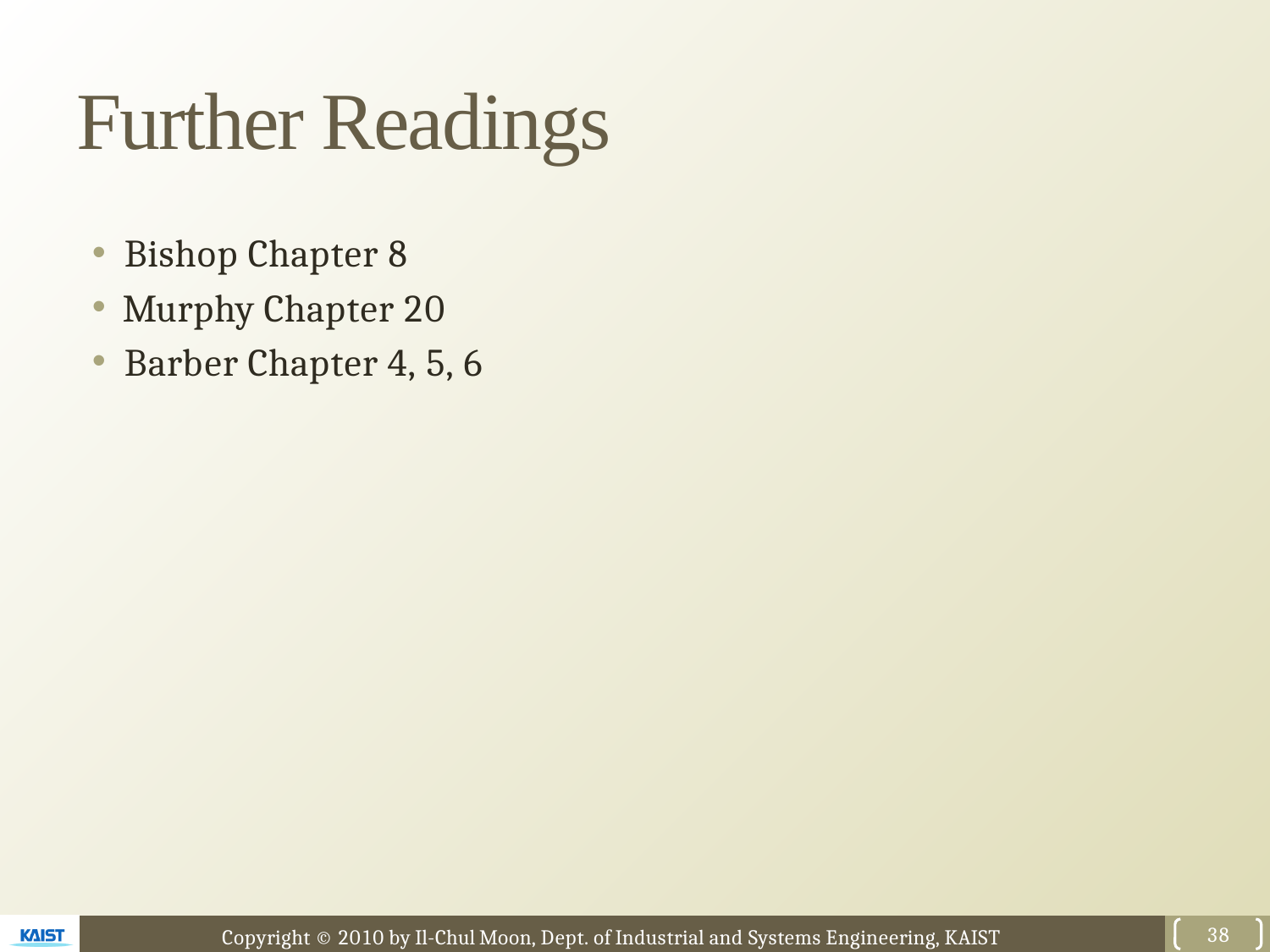

# Further Readings
Bishop Chapter 8
Murphy Chapter 20
Barber Chapter 4, 5, 6
38